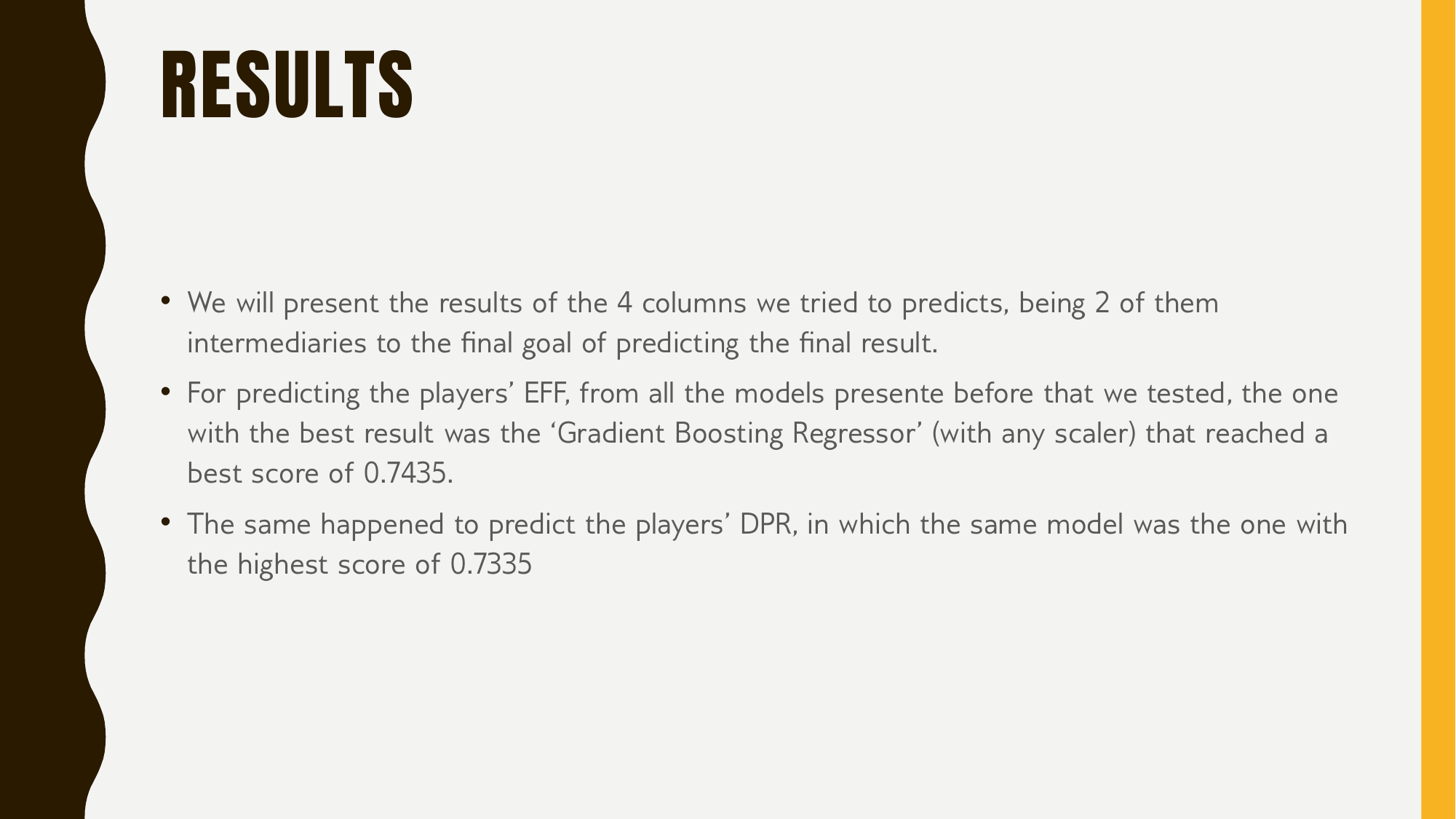

# Results
We will present the results of the 4 columns we tried to predicts, being 2 of them intermediaries to the final goal of predicting the final result.
For predicting the players’ EFF, from all the models presente before that we tested, the one with the best result was the ‘Gradient Boosting Regressor’ (with any scaler) that reached a best score of 0.7435.
The same happened to predict the players’ DPR, in which the same model was the one with the highest score of 0.7335